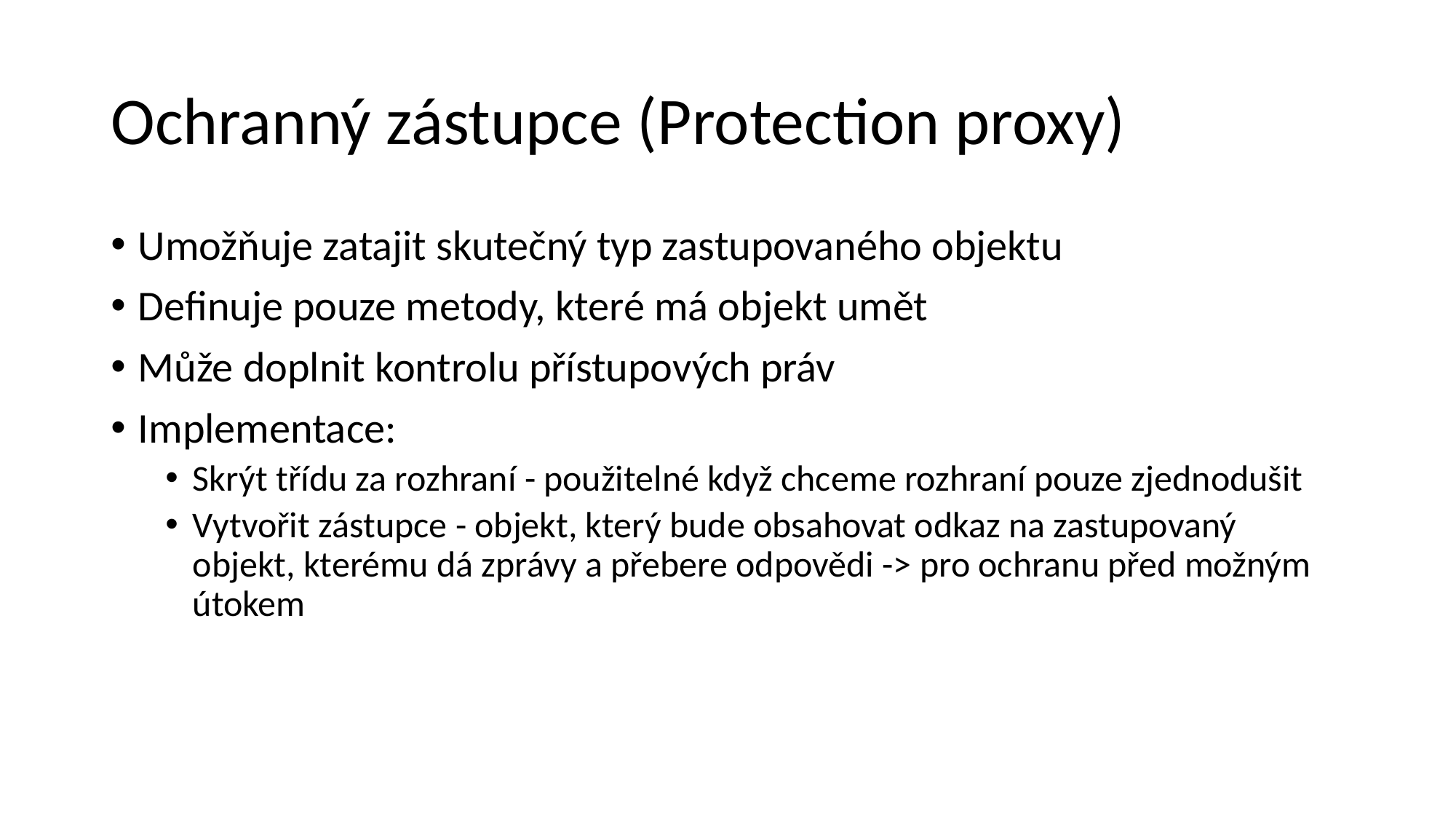

# Ochranný zástupce (Protection proxy)
Umožňuje zatajit skutečný typ zastupovaného objektu
Definuje pouze metody, které má objekt umět
Může doplnit kontrolu přístupových práv
Implementace:
Skrýt třídu za rozhraní - použitelné když chceme rozhraní pouze zjednodušit
Vytvořit zástupce - objekt, který bude obsahovat odkaz na zastupovaný objekt, kterému dá zprávy a přebere odpovědi -> pro ochranu před možným útokem